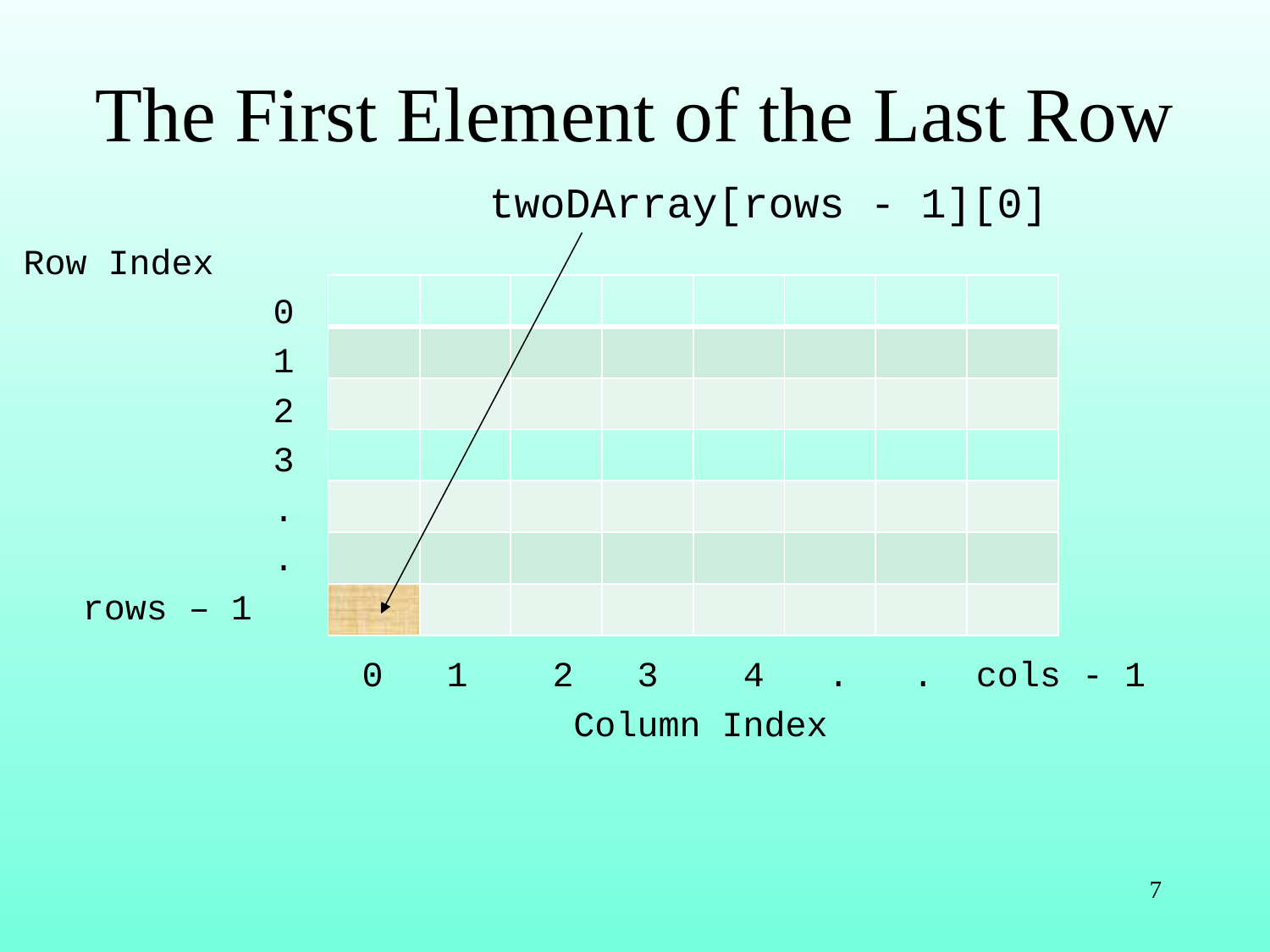

# The First Element of the Last Row
twoDArray[rows - 1][0]
Row Index
0
1
2
3
.
.
rows – 1
|  |  |  |  |  |  |  |  |
| --- | --- | --- | --- | --- | --- | --- | --- |
|  |  |  |  |  |  |  |  |
|  |  |  |  |  |  |  |  |
|  |  |  |  |  |  |  |  |
|  |  |  |  |  |  |  |  |
|  |  |  |  |  |  |  |  |
|  |  |  |  |  |  |  |  |
 0   1    2   3    4   .   .  cols - 1
           Column Index
7